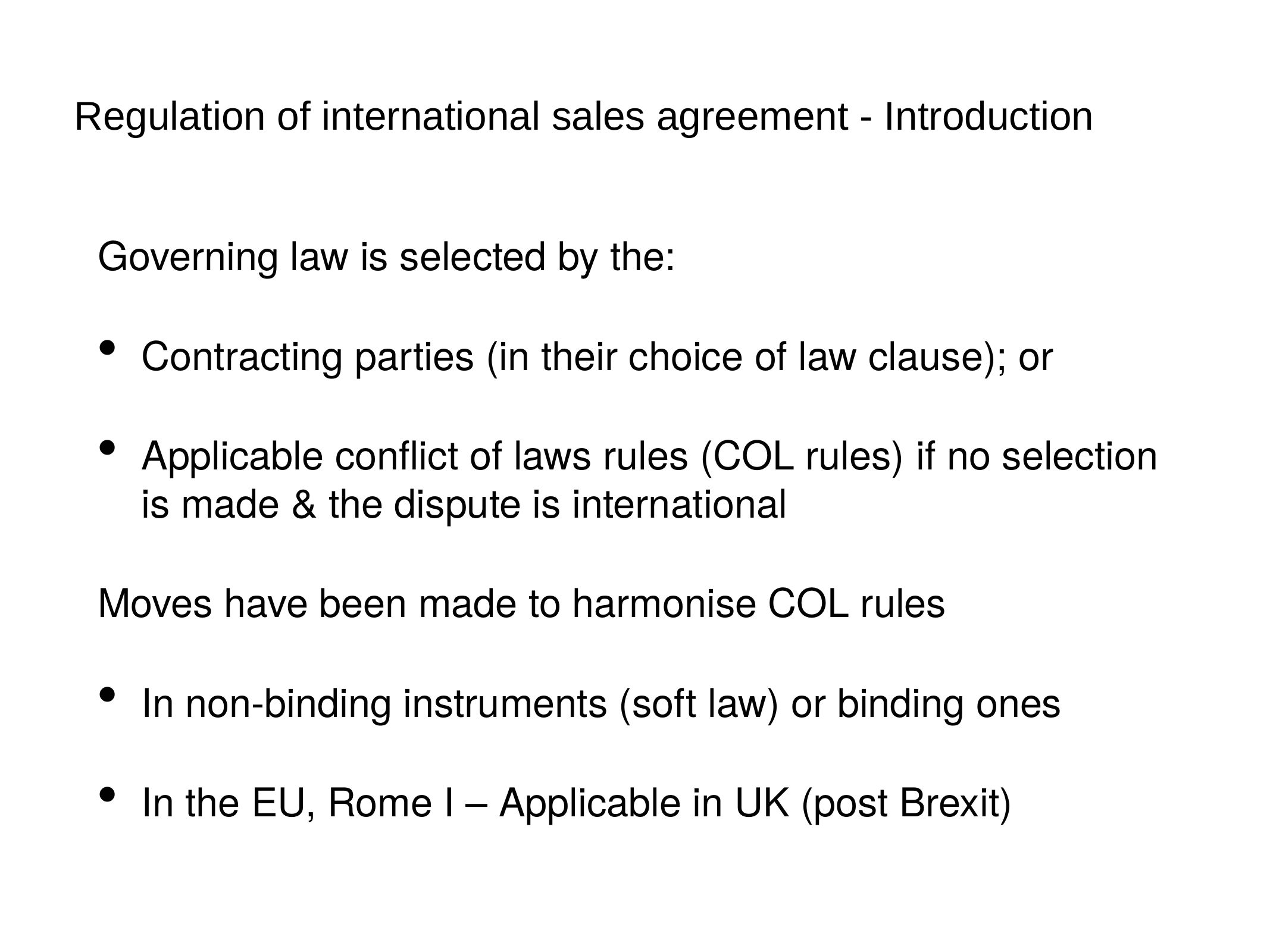

# Regulation of international sales agreement - Introduction
Governing law is selected by the:
Contracting parties (in their choice of law clause); or
Applicable conflict of laws rules (COL rules) if no selection is made & the dispute is international
Moves have been made to harmonise COL rules
In non-binding instruments (soft law) or binding ones
In the EU, Rome I – Applicable in UK (post Brexit)